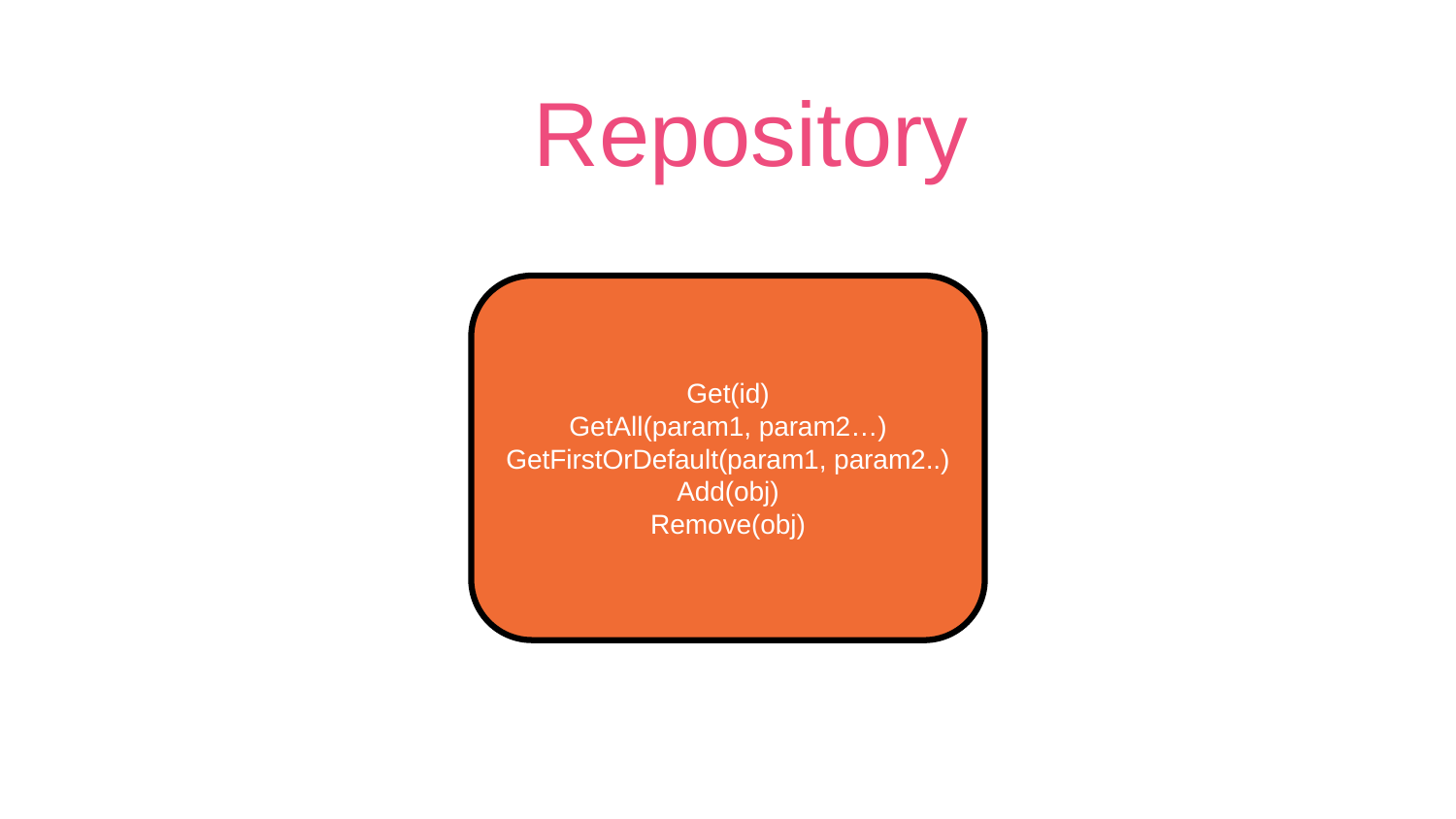

Repository
Get(id)
GetAll(param1, param2…)
GetFirstOrDefault(param1, param2..)
Add(obj)
Remove(obj)